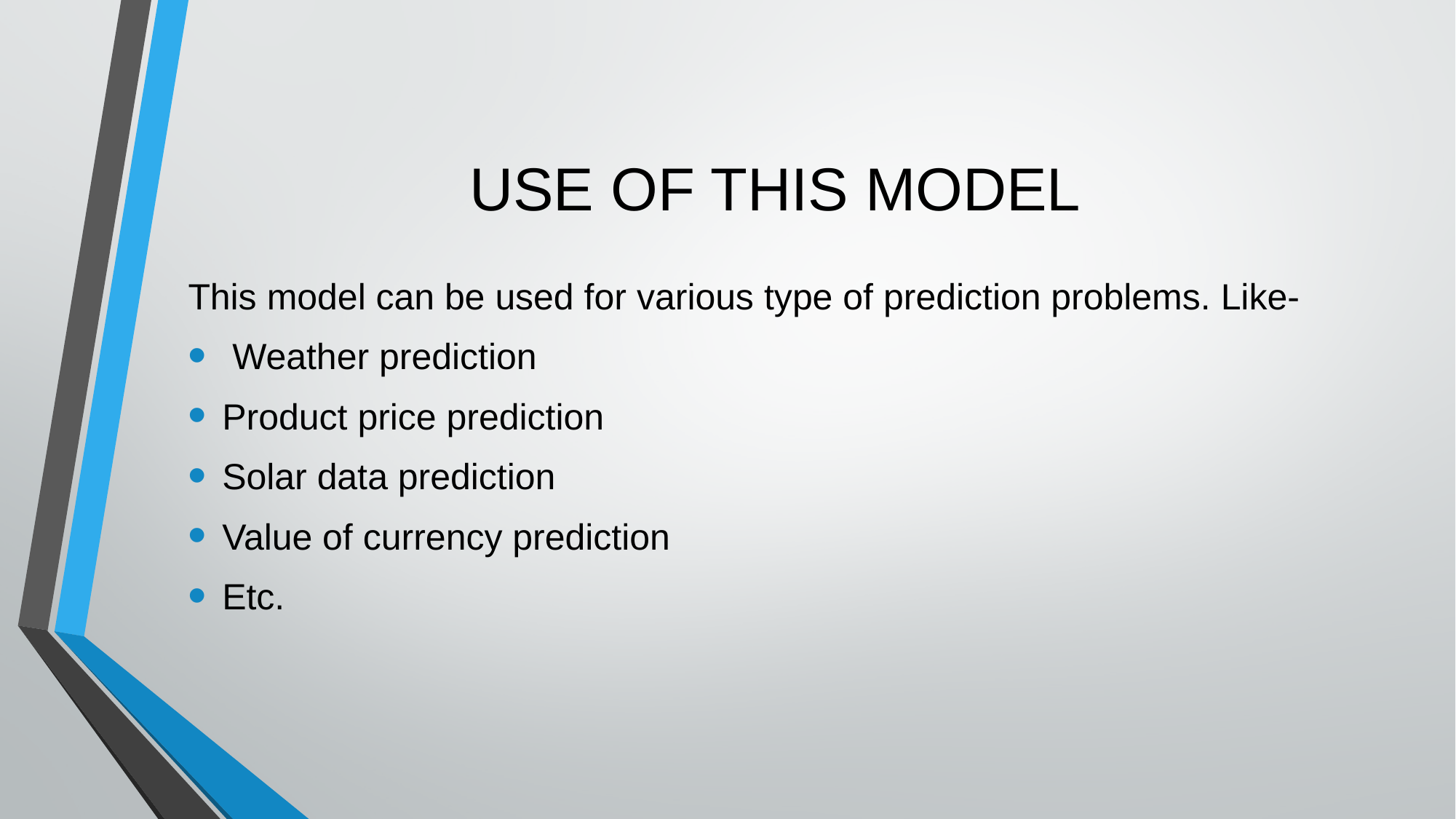

# USE OF THIS MODEL
This model can be used for various type of prediction problems. Like-
 Weather prediction
Product price prediction
Solar data prediction
Value of currency prediction
Etc.